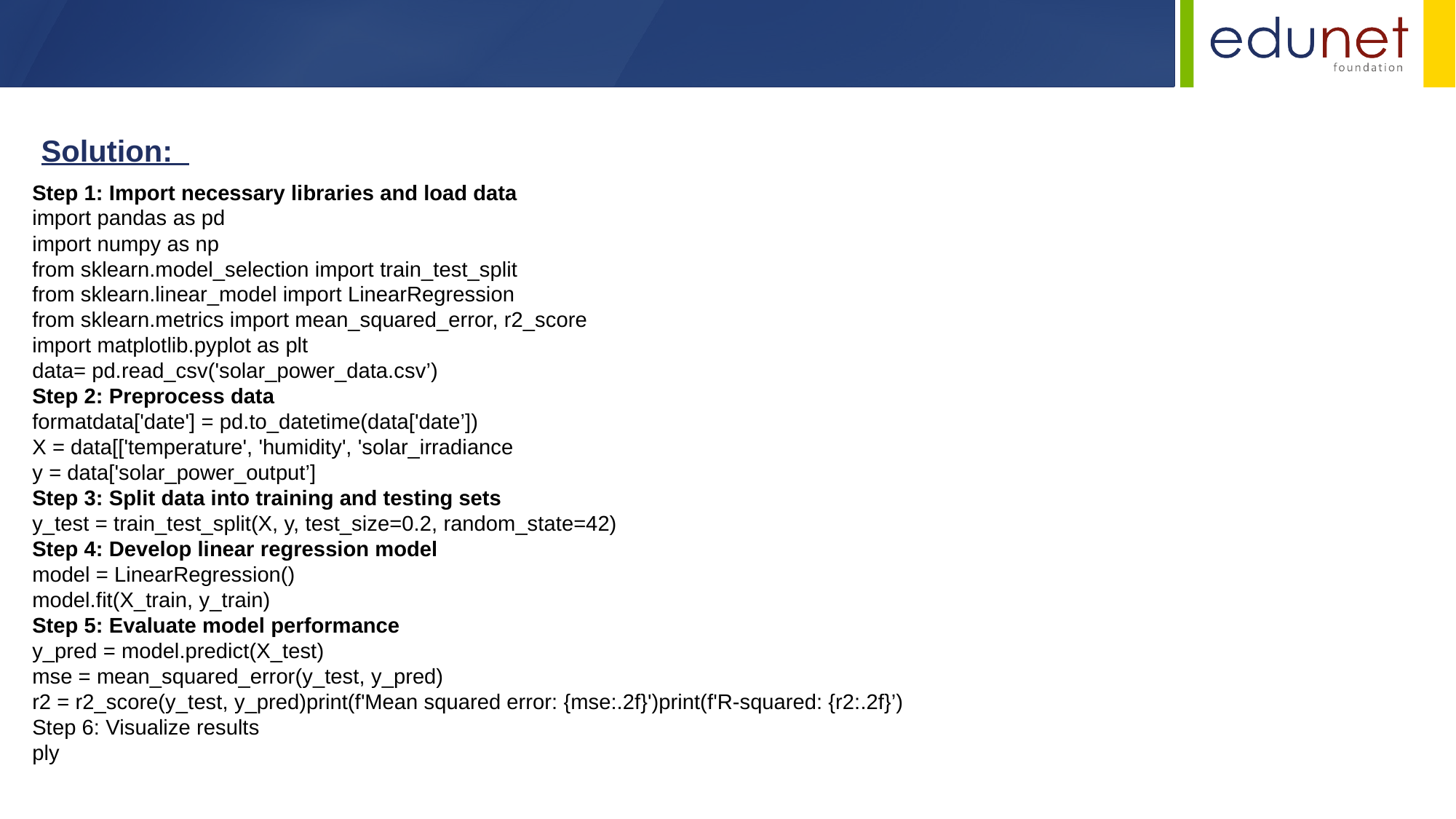

Solution:
Step 1: Import necessary libraries and load data
import pandas as pd
import numpy as np
from sklearn.model_selection import train_test_split
from sklearn.linear_model import LinearRegression
from sklearn.metrics import mean_squared_error, r2_score
import matplotlib.pyplot as plt
data= pd.read_csv('solar_power_data.csv’)
Step 2: Preprocess data
formatdata['date'] = pd.to_datetime(data['date’])
X = data[['temperature', 'humidity', 'solar_irradiance
y = data['solar_power_output’]
Step 3: Split data into training and testing sets
y_test = train_test_split(X, y, test_size=0.2, random_state=42)
Step 4: Develop linear regression model
model = LinearRegression()
model.fit(X_train, y_train)
Step 5: Evaluate model performance
y_pred = model.predict(X_test)
mse = mean_squared_error(y_test, y_pred)
r2 = r2_score(y_test, y_pred)print(f'Mean squared error: {mse:.2f}')print(f'R-squared: {r2:.2f}’)
Step 6: Visualize results
ply